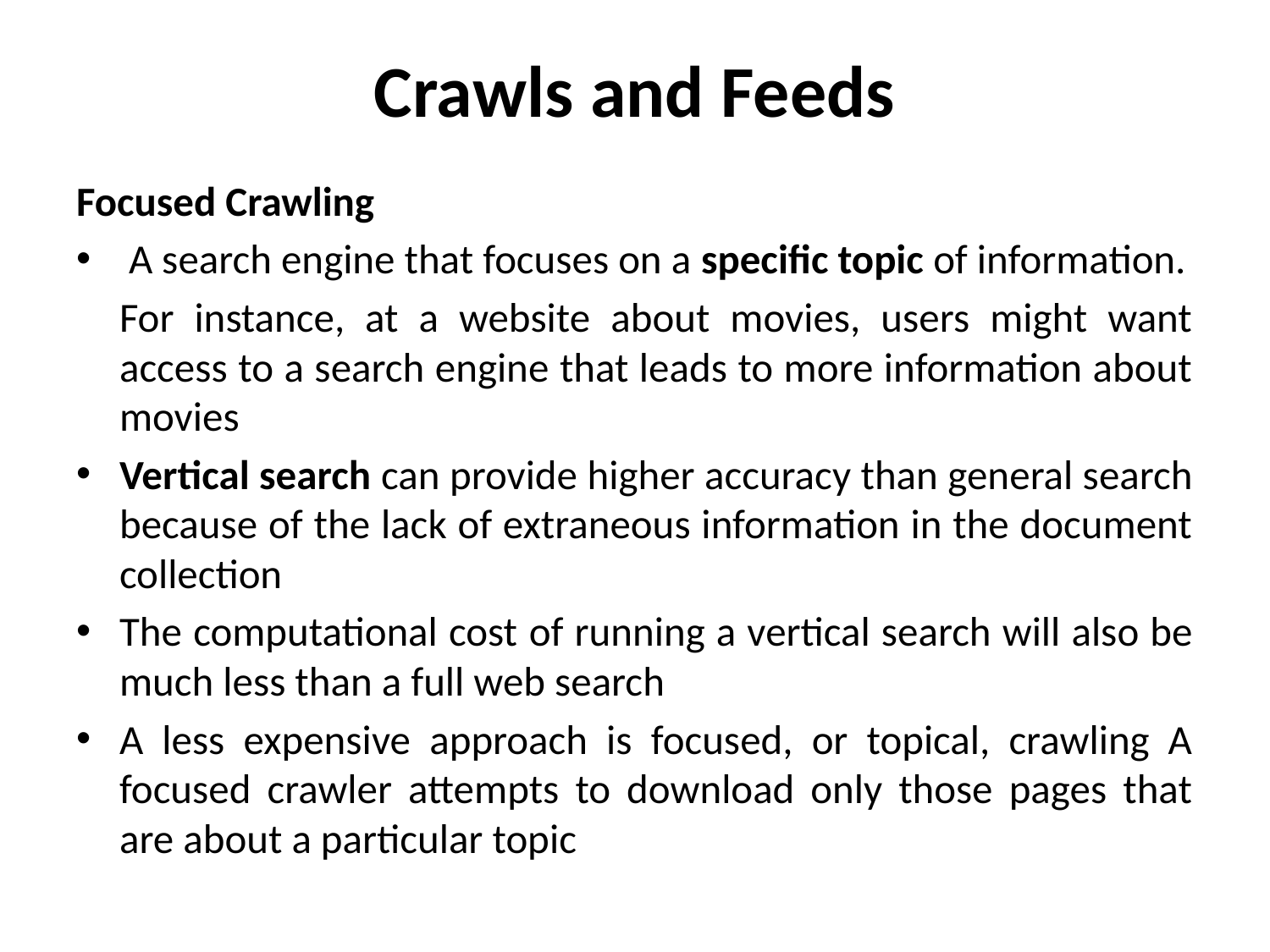

# Crawls and Feeds
Focused Crawling
 A search engine that focuses on a specific topic of information.
	For instance, at a website about movies, users might want access to a search engine that leads to more information about movies
Vertical search can provide higher accuracy than general search because of the lack of extraneous information in the document collection
The computational cost of running a vertical search will also be much less than a full web search
A less expensive approach is focused, or topical, crawling A focused crawler attempts to download only those pages that are about a particular topic